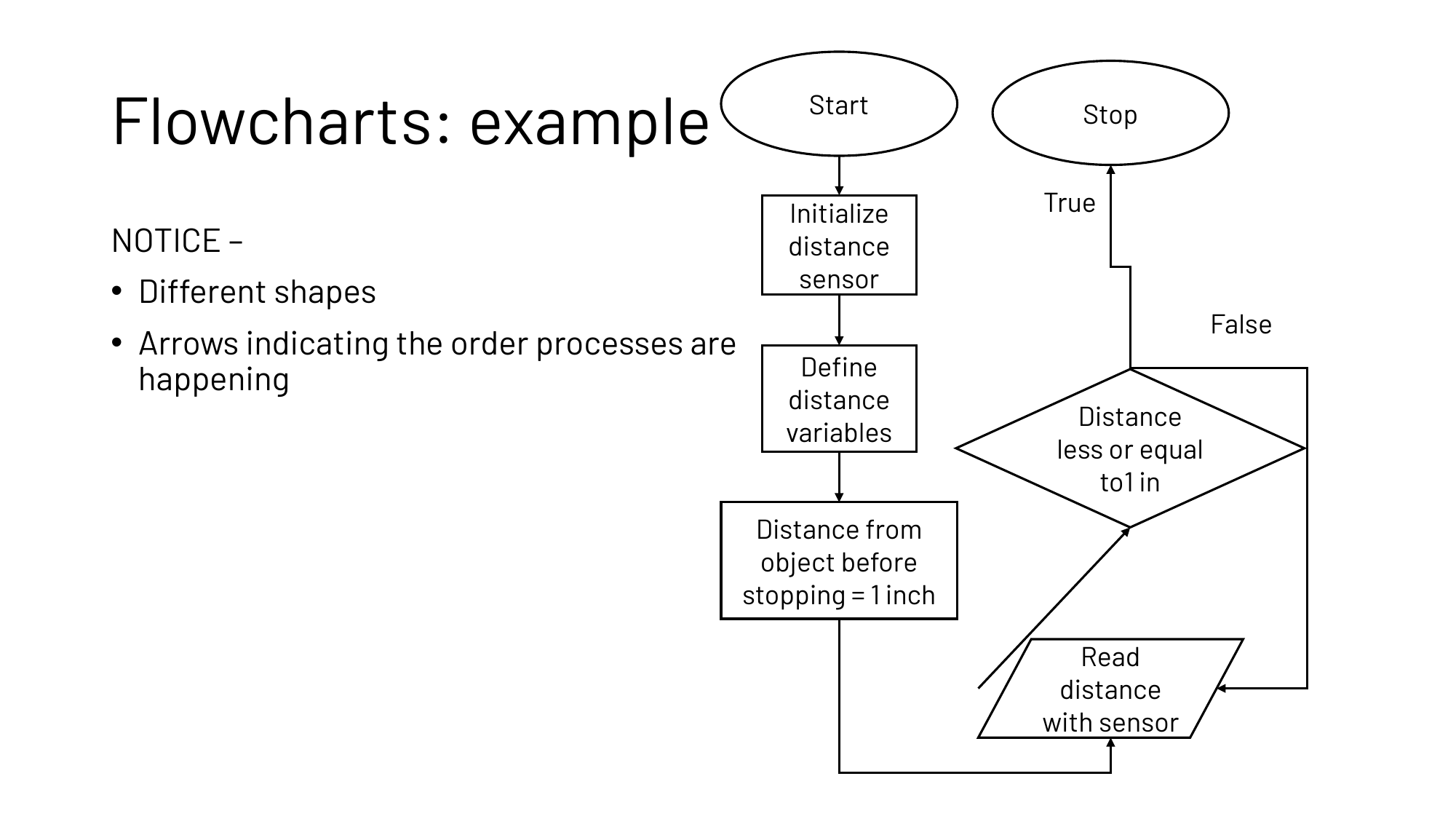

# Flowcharts: example
Start
Stop
True
Initialize distance sensor
NOTICE –
Different shapes
Arrows indicating the order processes are happening
False
Define distance variables
Distance less or equal to1 in
Distance from object before stopping = 1 inch
Read distance with sensor